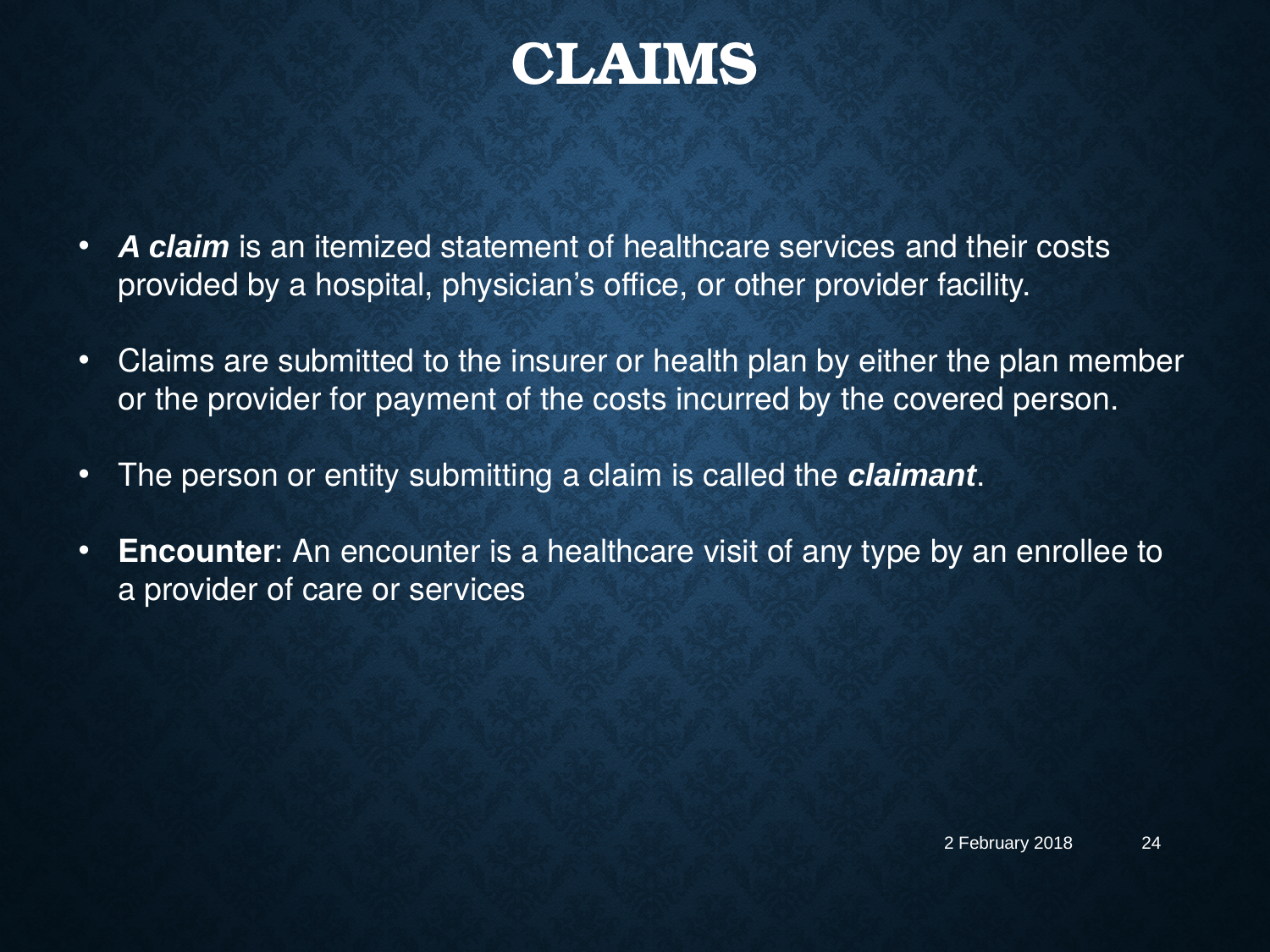

# CLAIMS
A claim is an itemized statement of healthcare services and their costs provided by a hospital, physician’s office, or other provider facility.

Claims are submitted to the insurer or health plan by either the plan member or the provider for payment of the costs incurred by the covered person.

The person or entity submitting a claim is called the claimant.

Encounter: An encounter is a healthcare visit of any type by an enrollee to a provider of care or services
2 February 2018
24